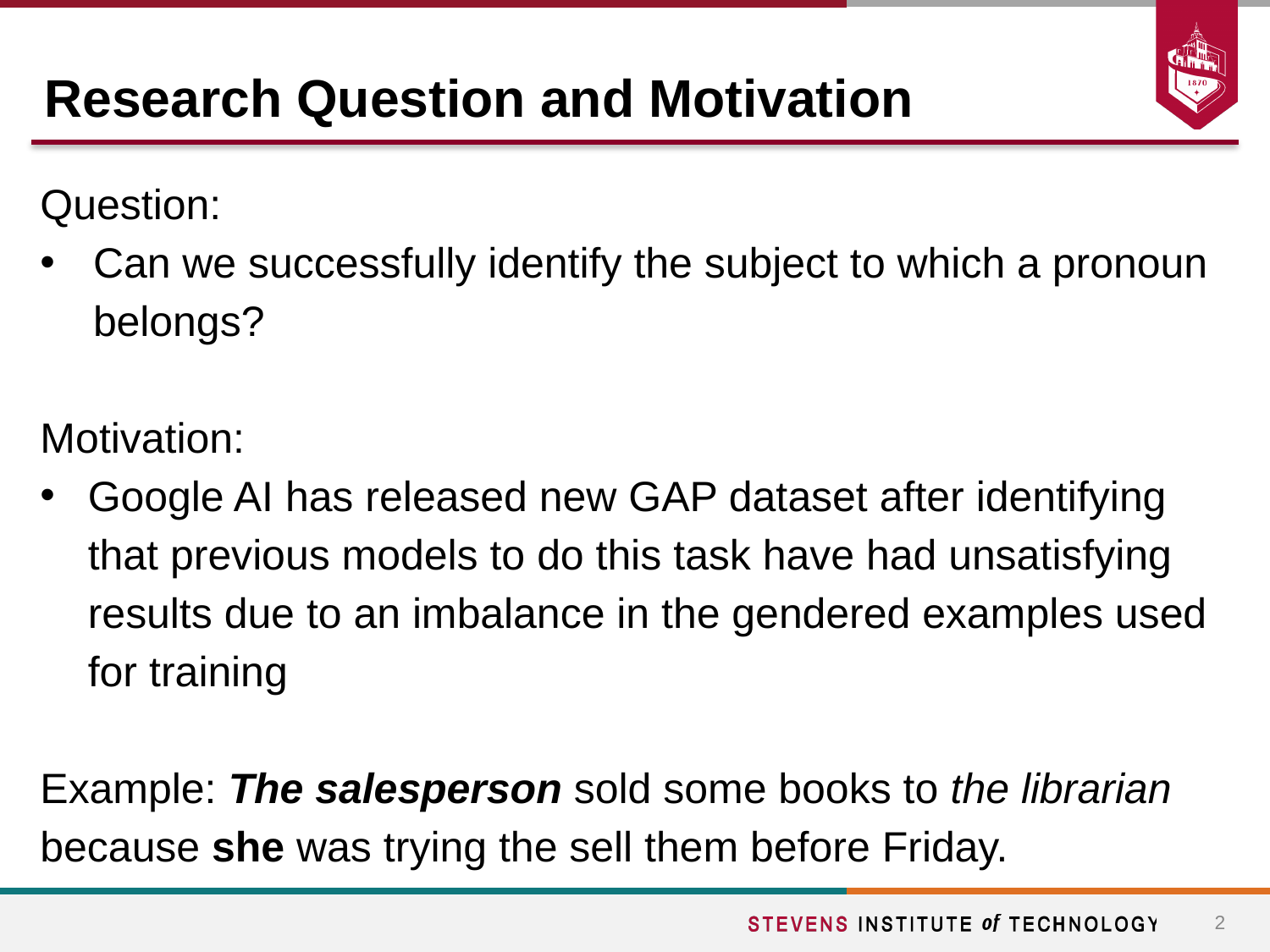

# Research Question and Motivation
Question:
Can we successfully identify the subject to which a pronoun belongs?

Motivation:
Google AI has released new GAP dataset after identifying that previous models to do this task have had unsatisfying results due to an imbalance in the gendered examples used for training

Example: The salesperson sold some books to the librarian because she was trying the sell them before Friday.
2